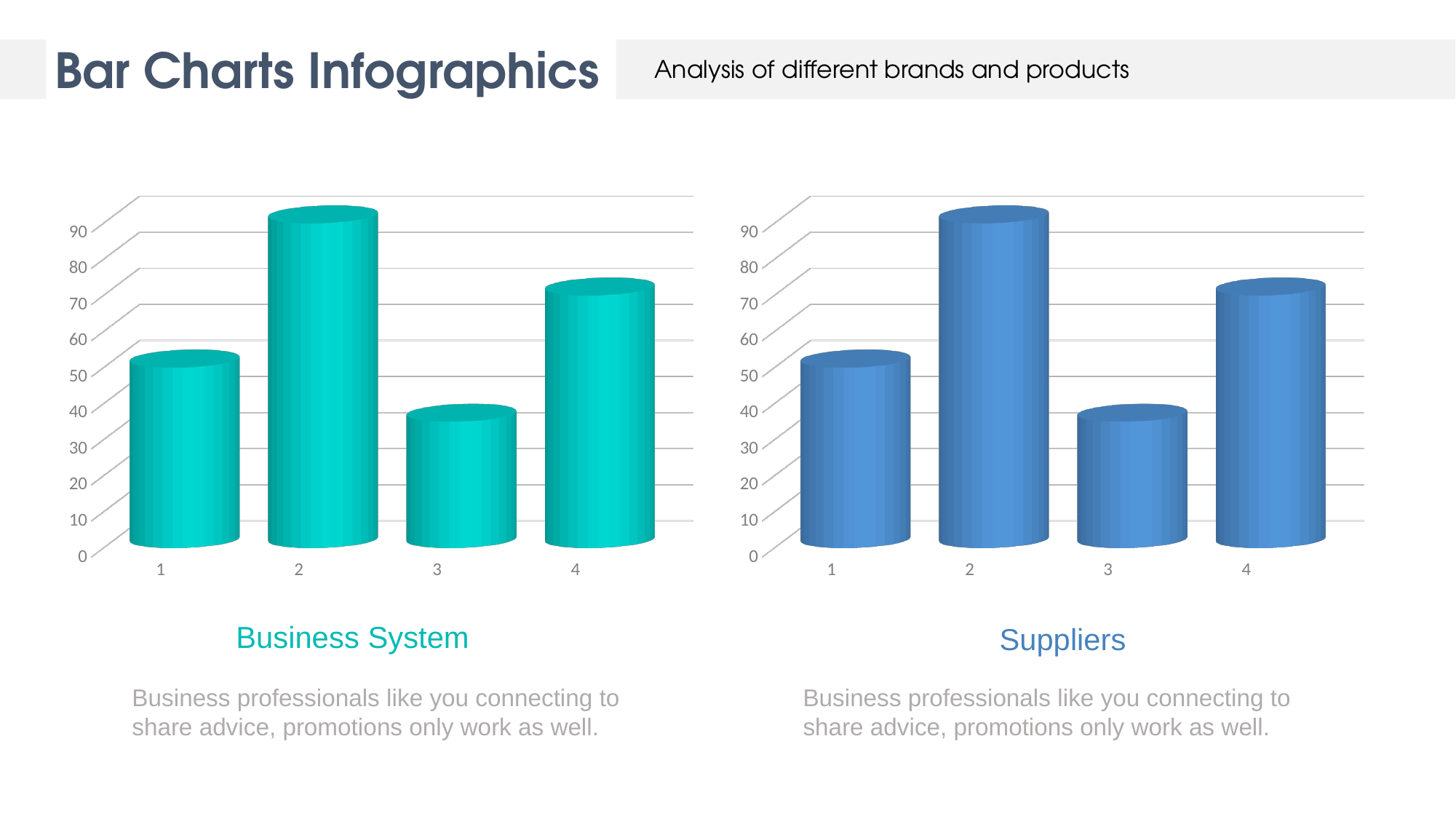

Bar Charts Infographics

Analysis of different brands and products

[unsupported chart]

[unsupported chart]

Business System
Suppliers
Business professionals like you connecting to share advice, promotions only work as well.
Business professionals like you connecting to share advice, promotions only work as well.